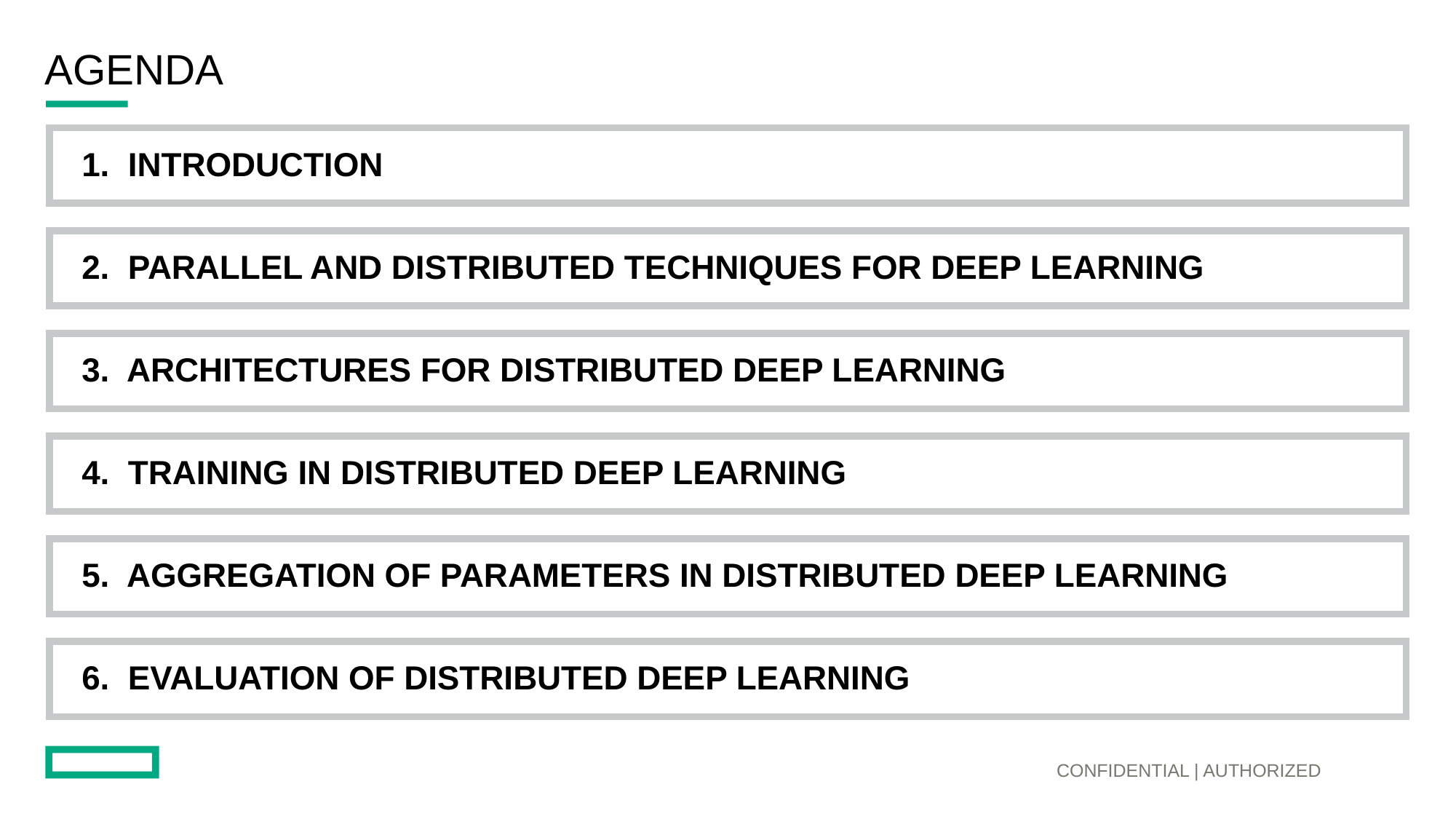

# AGENDA
1.  Introduction
2.  Parallel and Distributed Techniques for Deep learning
3.  Architectures for distributed deep learning
4.  Training in distributed deep learning
5.  Aggregation of parameters in Distributed Deep learning
6.  Evaluation of distributed deep learning
CONFIDENTIAL | AUTHORIZED